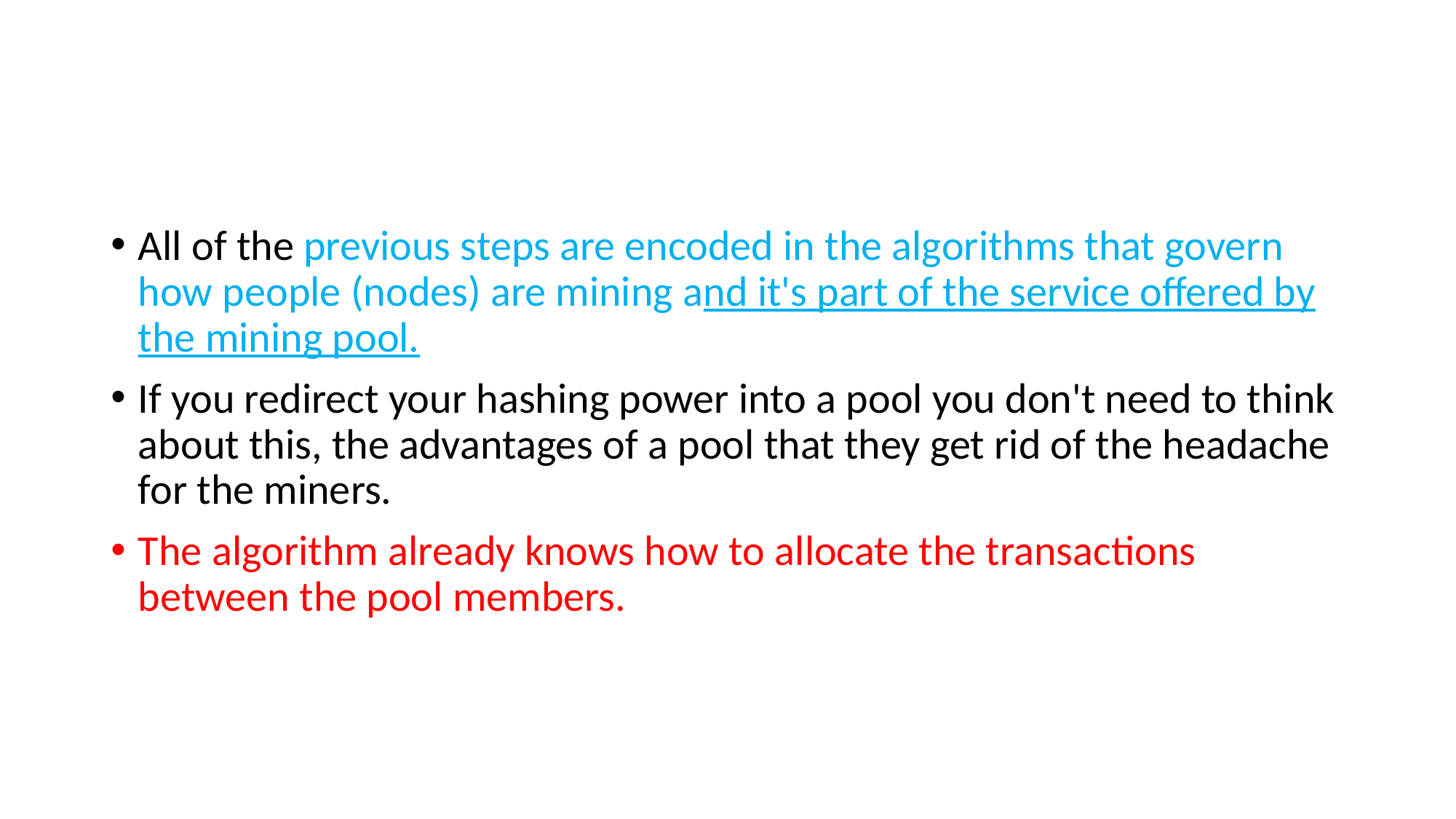

#
All of the previous steps are encoded in the algorithms that govern how people (nodes) are mining and it's part of the service offered by the mining pool.
If you redirect your hashing power into a pool you don't need to think about this, the advantages of a pool that they get rid of the headache for the miners.
The algorithm already knows how to allocate the transactions between the pool members.